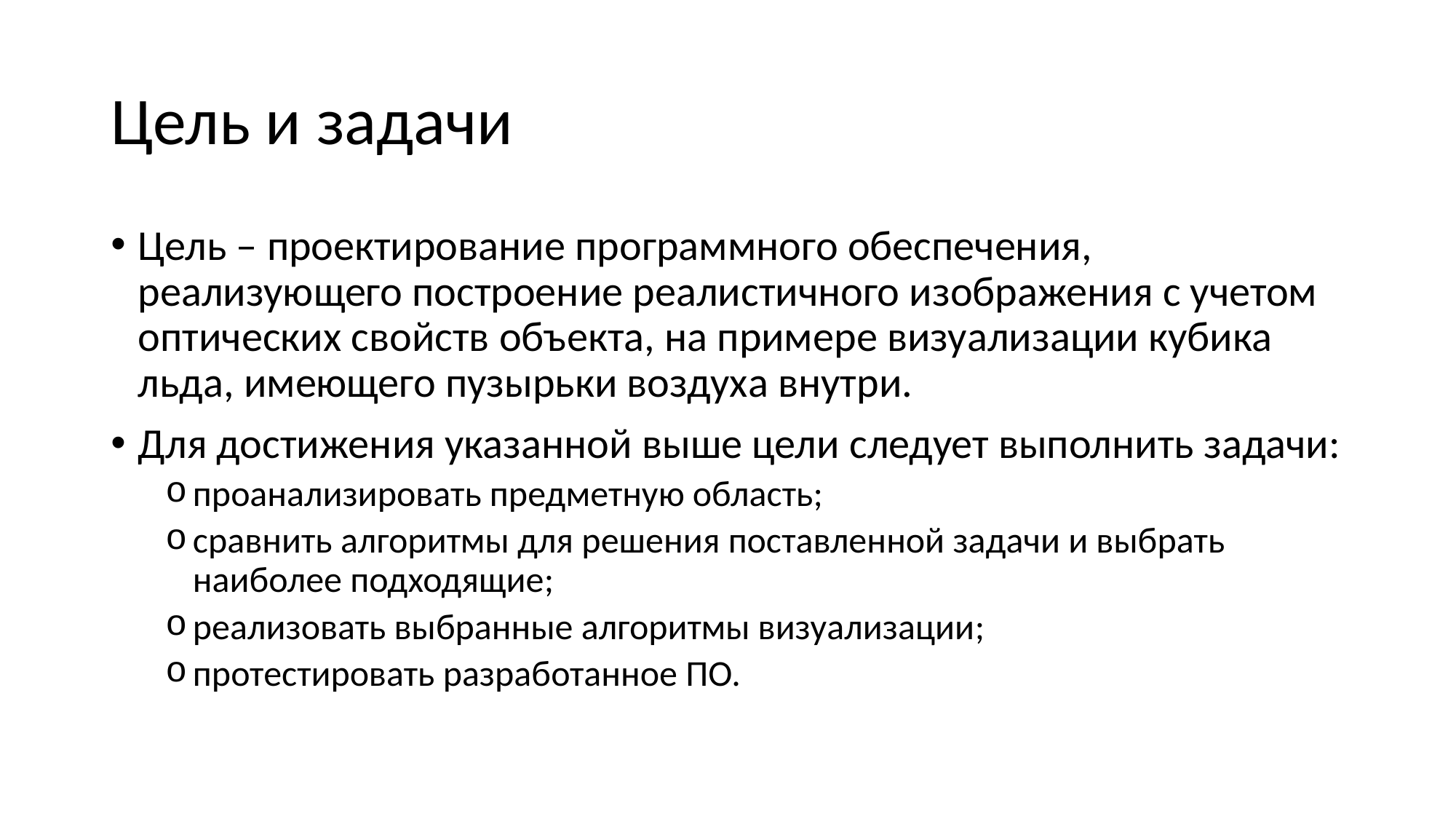

# Цель и задачи
Цель – проектирование программного обеспечения, реализующего построение реалистичного изображения с учетом оптических свойств объекта, на примере визуализации кубика льда, имеющего пузырьки воздуха внутри.
Для достижения указанной выше цели следует выполнить задачи:
проанализировать предметную область;
сравнить алгоритмы для решения поставленной задачи и выбрать наиболее подходящие;
реализовать выбранные алгоритмы визуализации;
протестировать разработанное ПО.